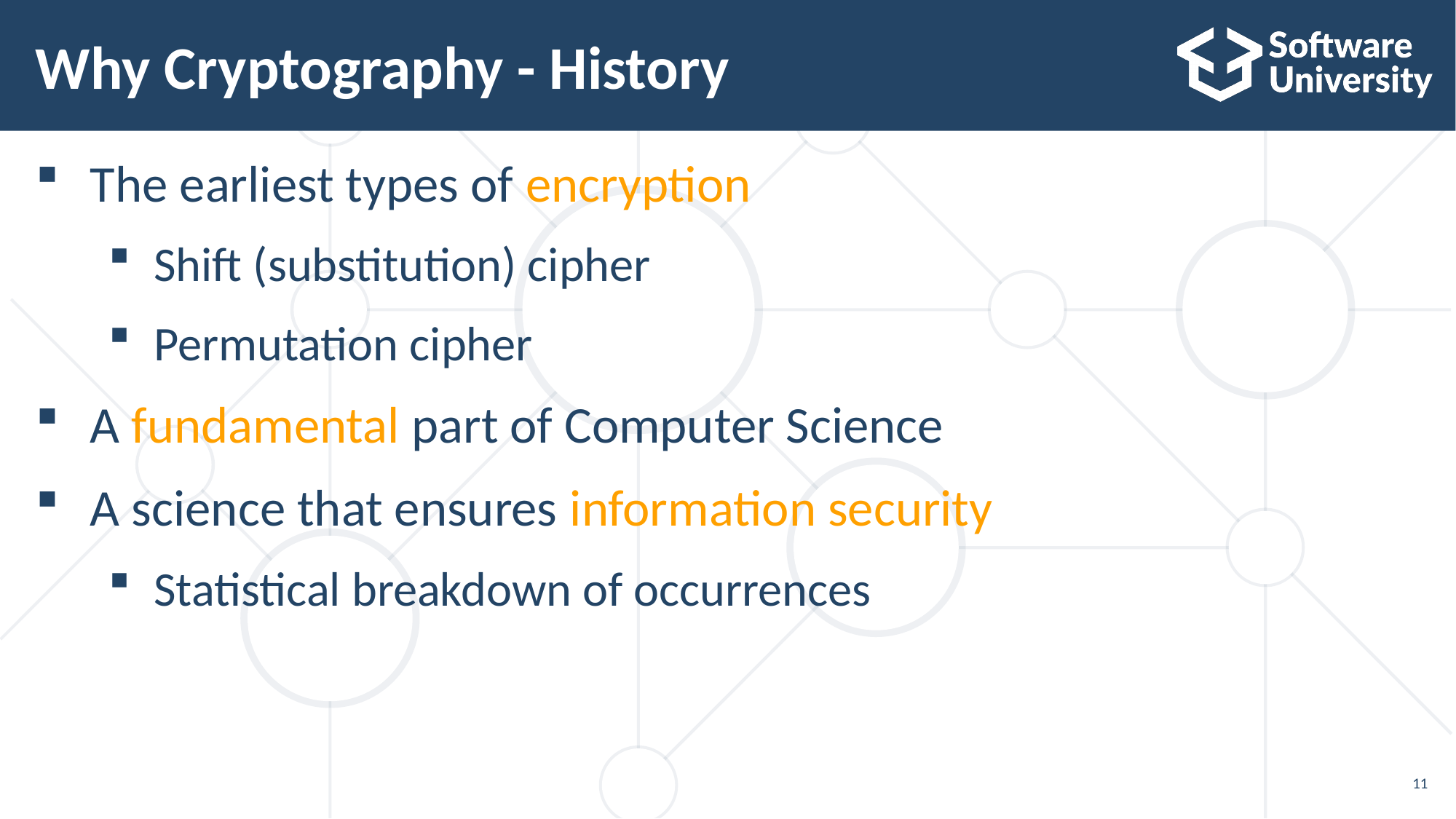

# Why Cryptography - History
The earliest types of encryption
Shift (substitution) cipher
Permutation cipher
A fundamental part of Computer Science
A science that ensures information security
Statistical breakdown of occurrences
11